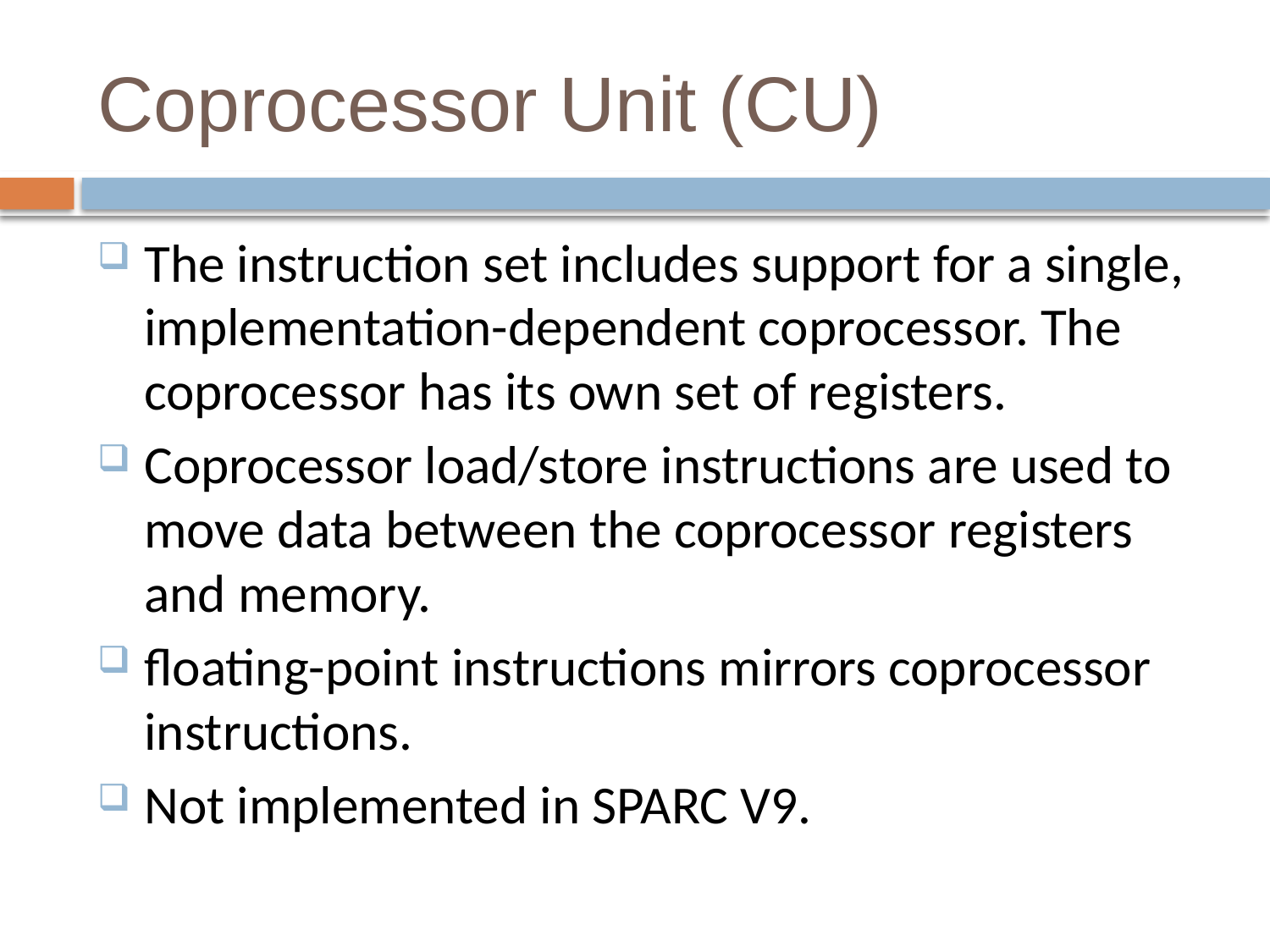

# Coprocessor Unit (CU)
The instruction set includes support for a single, implementation-dependent coprocessor. The coprocessor has its own set of registers.
Coprocessor load/store instructions are used to move data between the coprocessor registers and memory.
floating-point instructions mirrors coprocessor instructions.
Not implemented in SPARC V9.